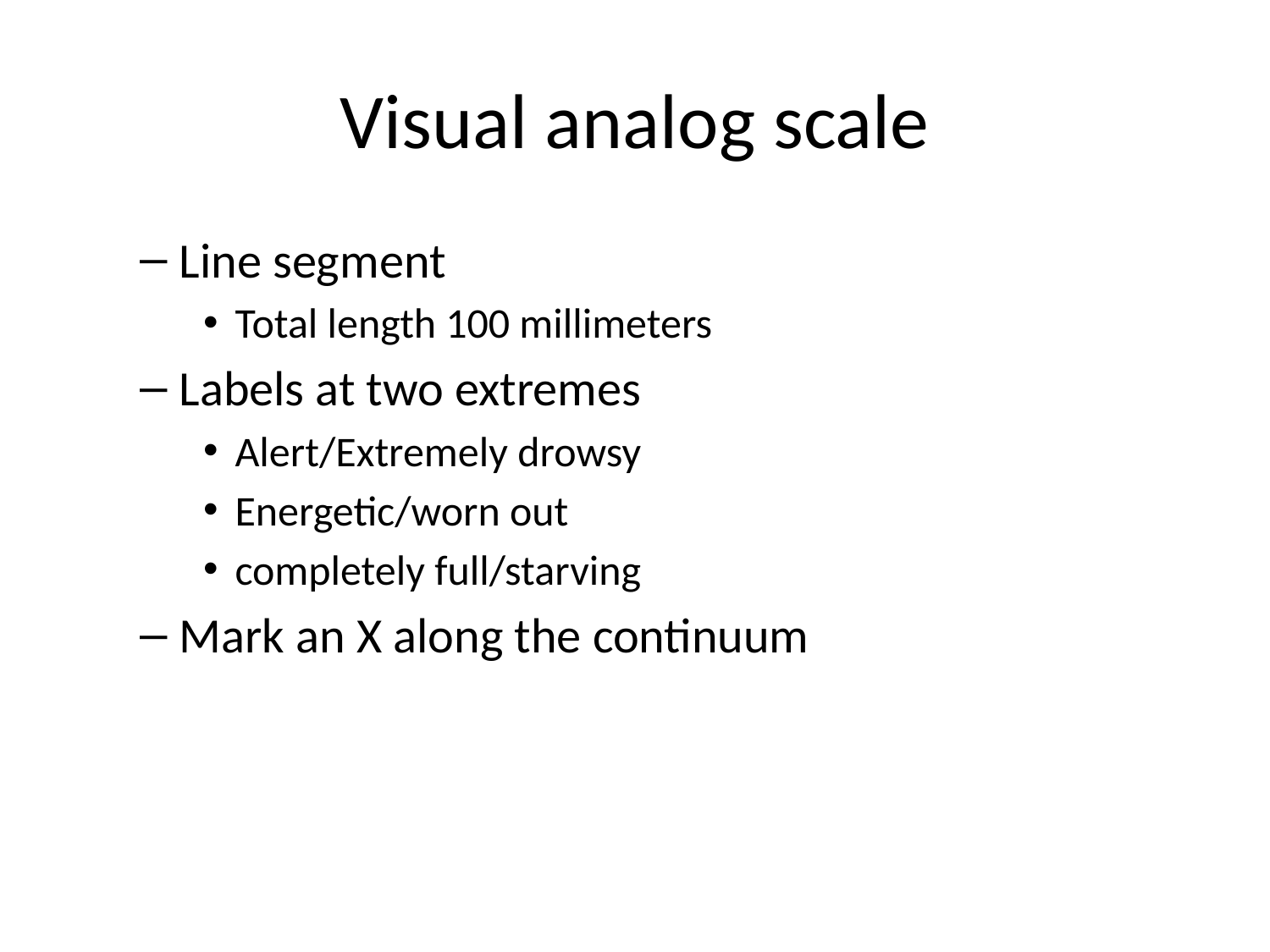

# Visual analog scale
Line segment
Total length 100 millimeters
Labels at two extremes
Alert/Extremely drowsy
Energetic/worn out
completely full/starving
Mark an X along the continuum